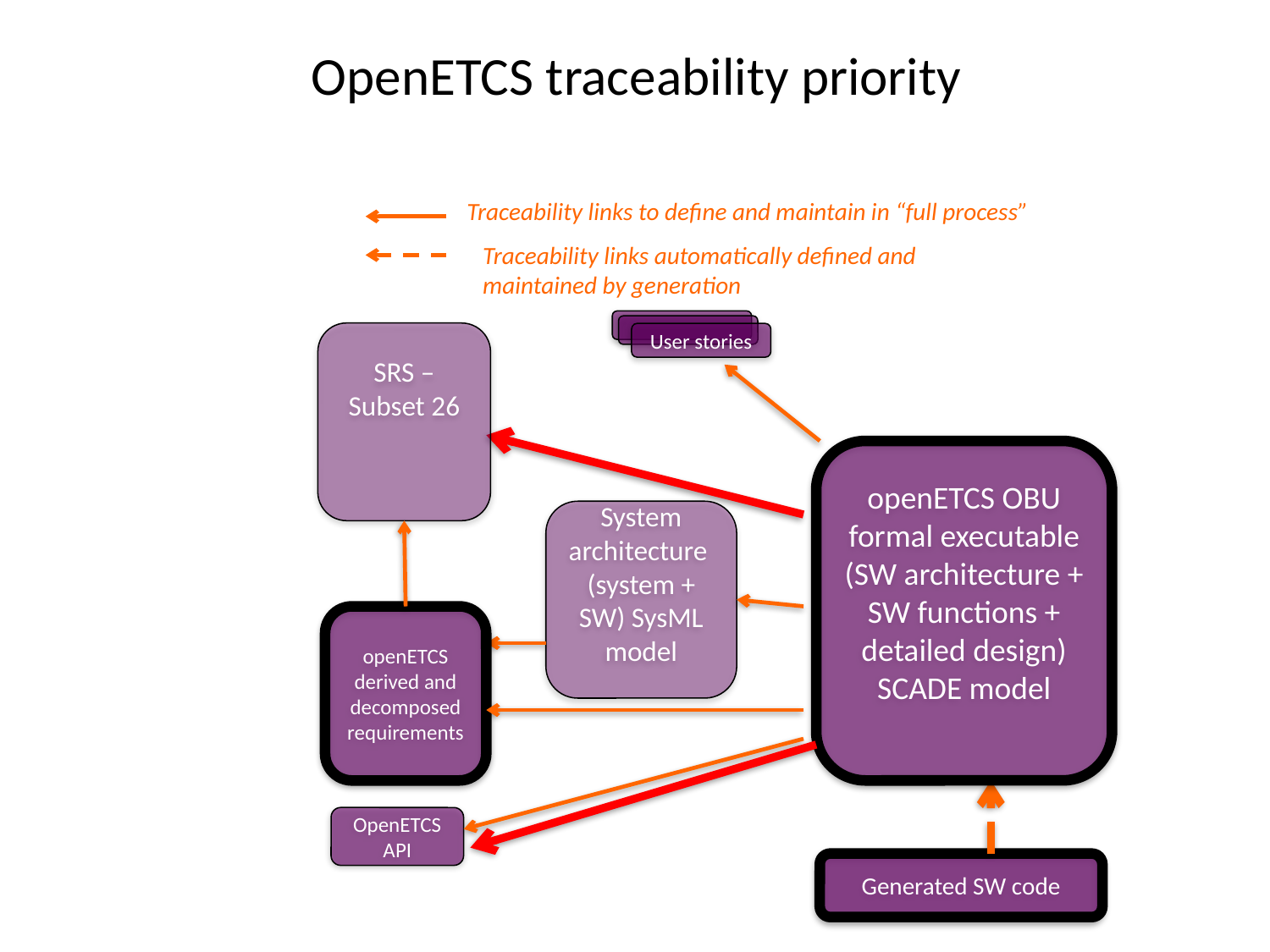

# OpenETCS traceability priority
Traceability links to define and maintain in “full process”
Traceability links automatically defined and maintained by generation
SRS – Subset 26

System architecture
(system + SW) SysML model

Generated SW code
openETCS derived and decomposed requirements
OpenETCS API
openETCS OBU formal executable (SW architecture + SW functions + detailed design) SCADE model

User stories